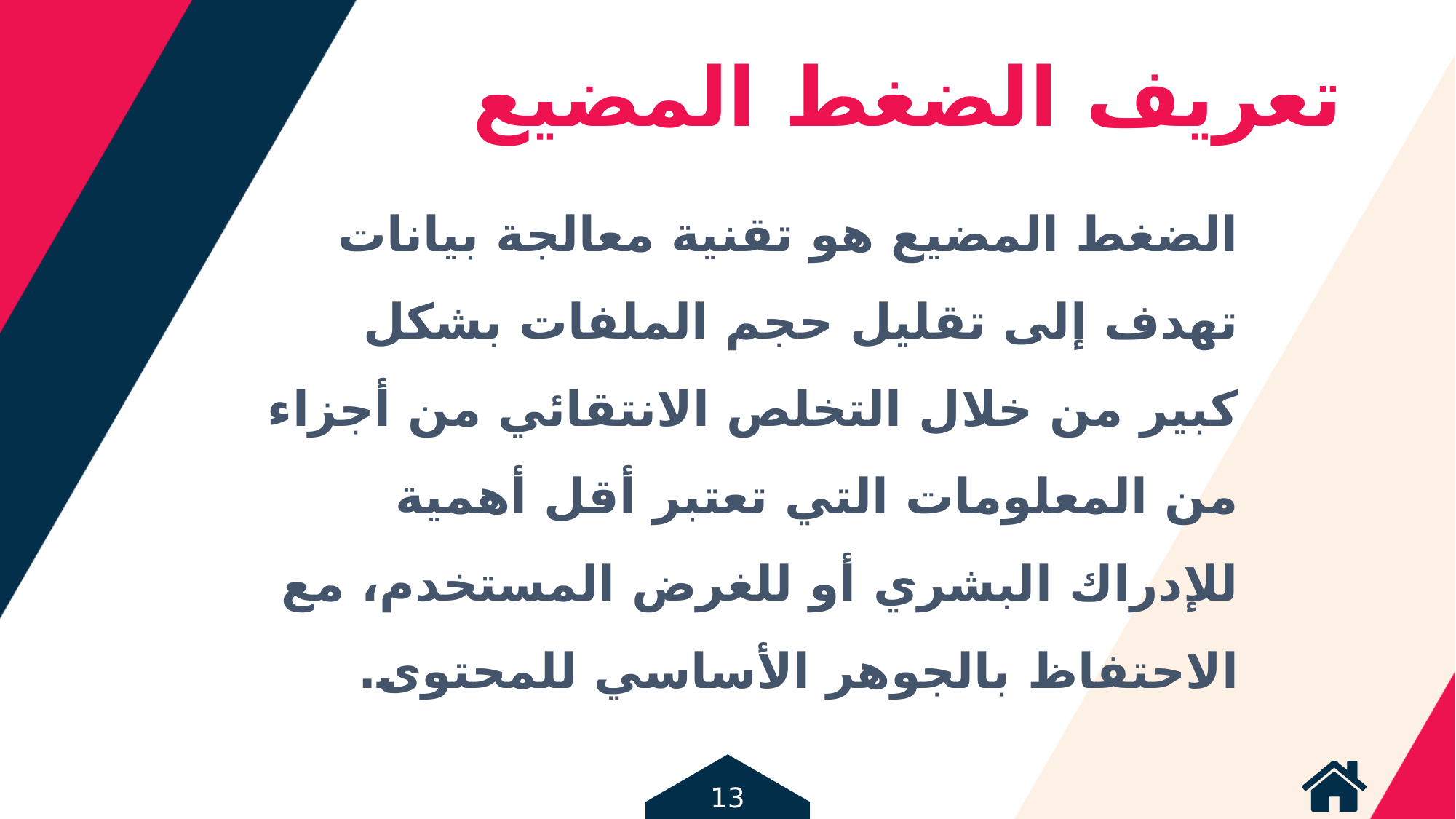

تعريف الضغط المضيع
الضغط المضيع هو تقنية معالجة بيانات تهدف إلى تقليل حجم الملفات بشكل كبير من خلال التخلص الانتقائي من أجزاء من المعلومات التي تعتبر أقل أهمية للإدراك البشري أو للغرض المستخدم، مع الاحتفاظ بالجوهر الأساسي للمحتوى.

13